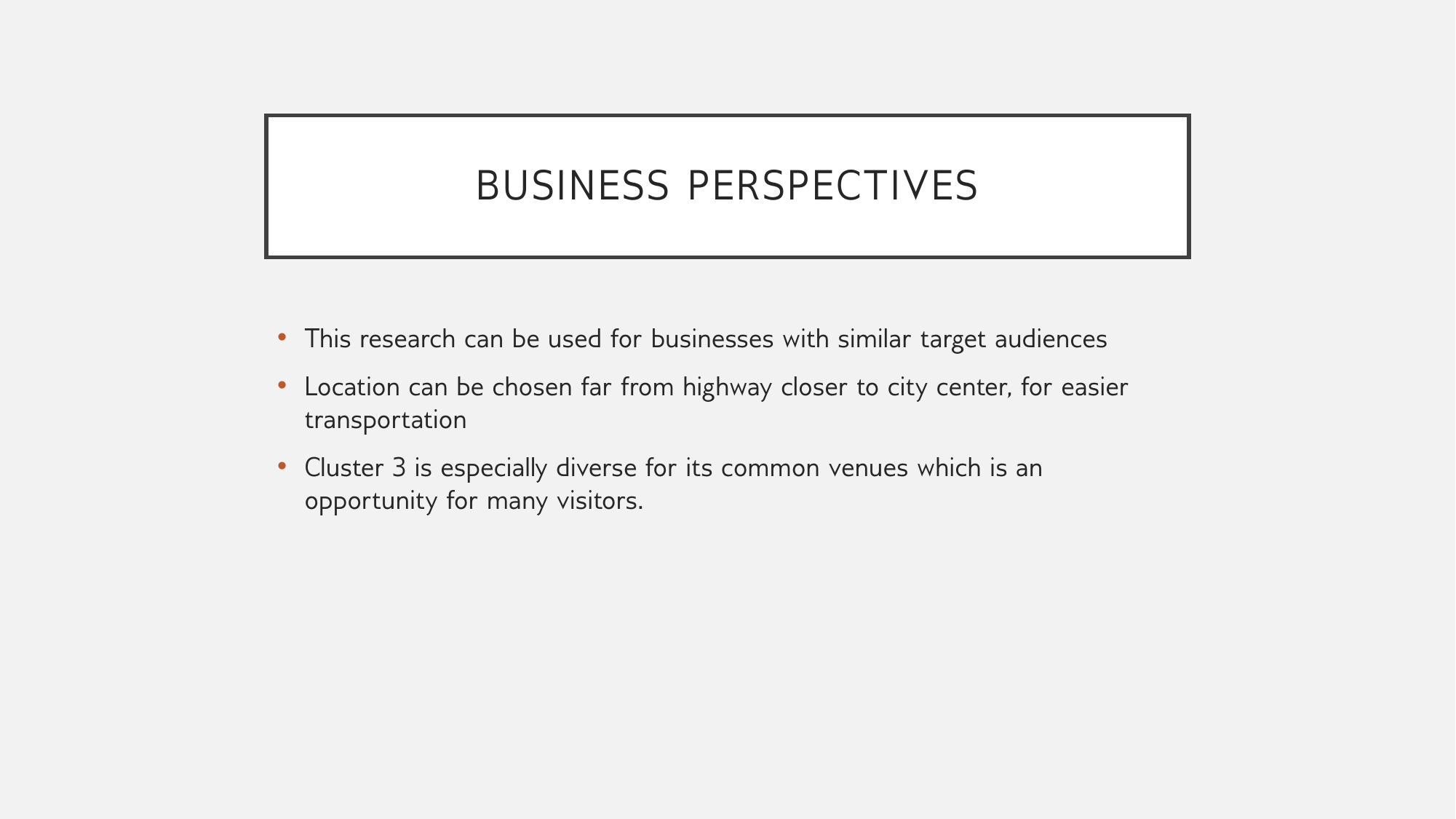

# Business perspectives
This research can be used for businesses with similar target audiences
Location can be chosen far from highway closer to city center, for easier transportation
Cluster 3 is especially diverse for its common venues which is an opportunity for many visitors.